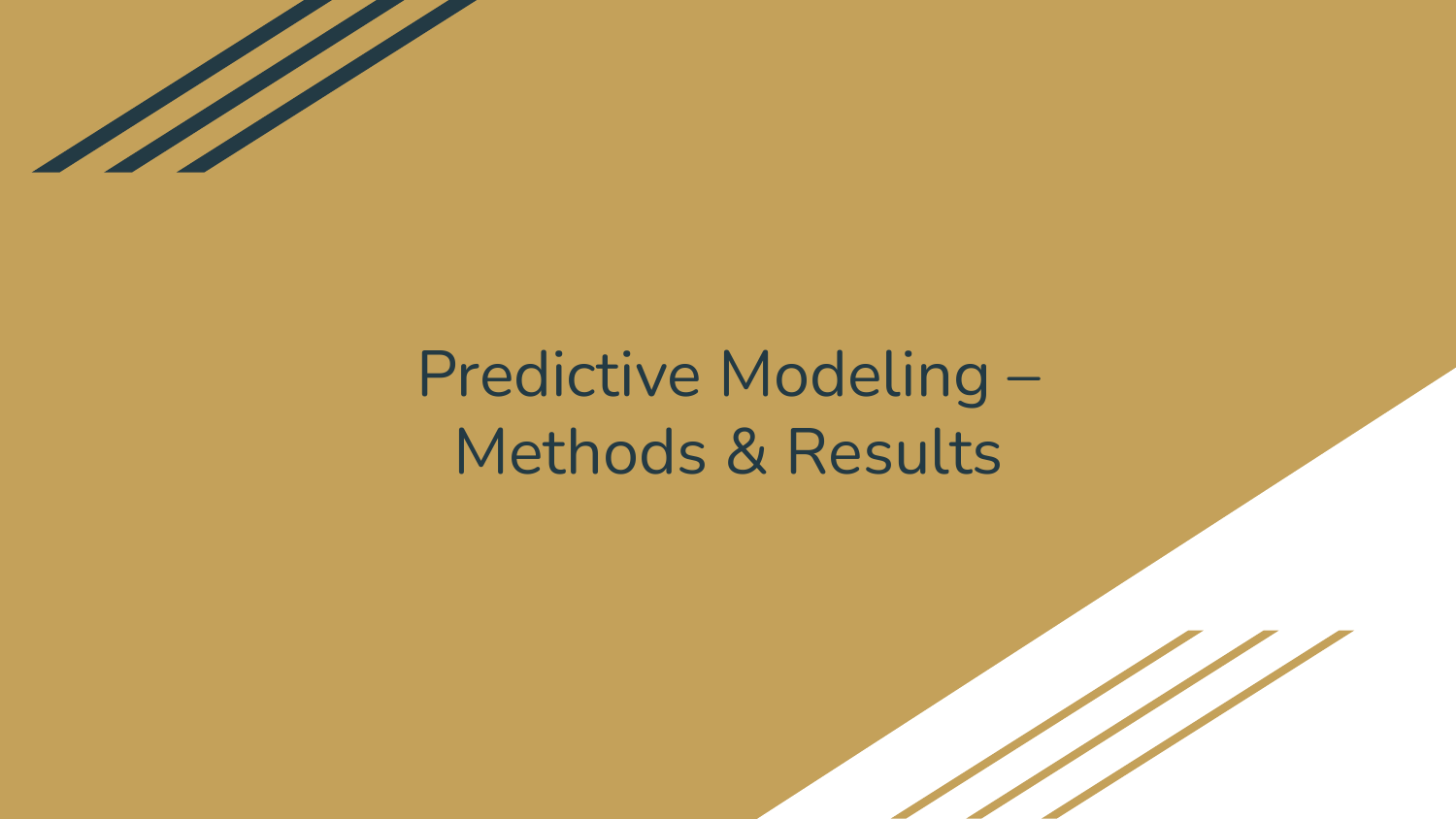

# Predictive Modeling – Methods & Results